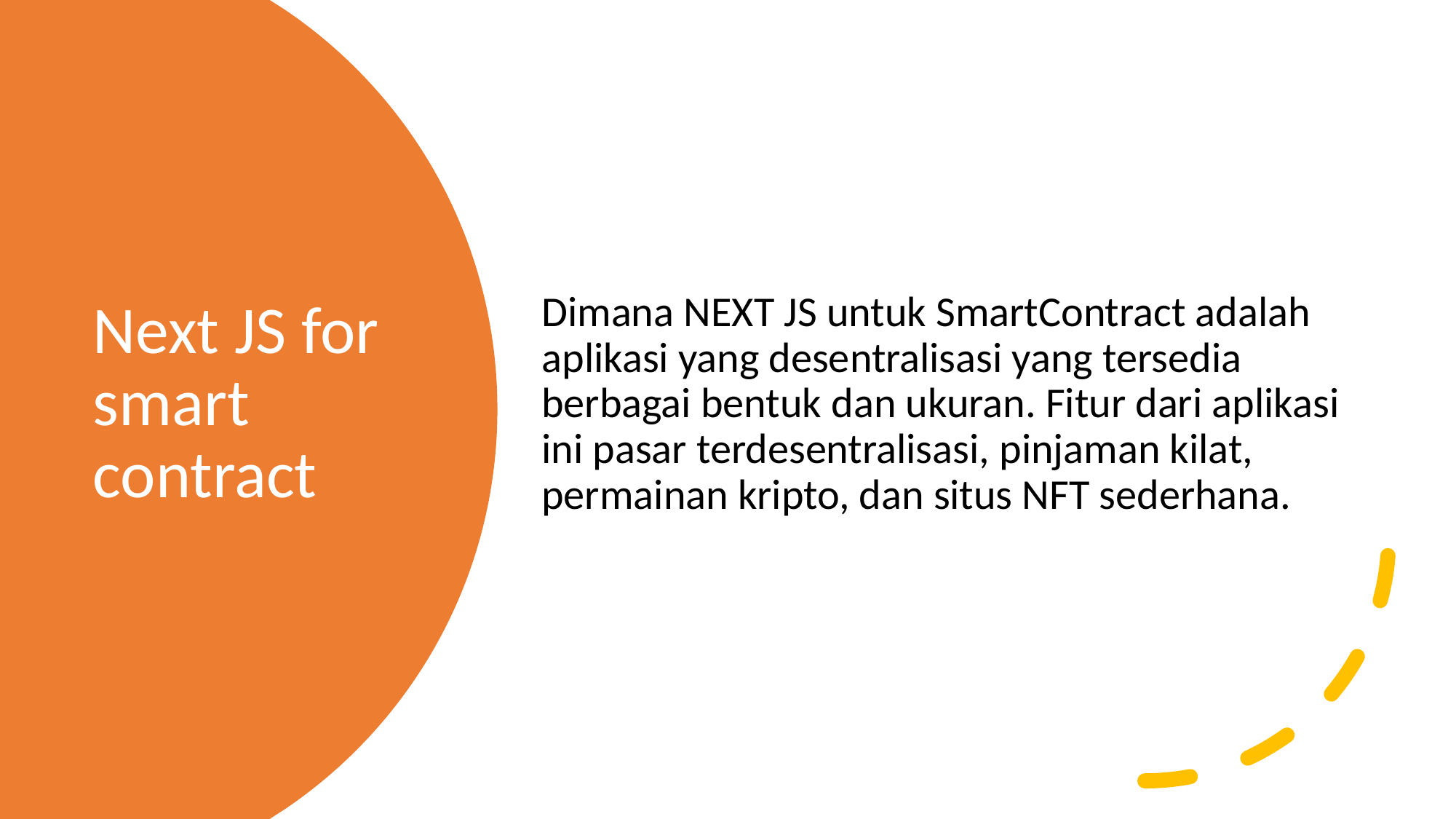

Dimana NEXT JS untuk SmartContract adalah aplikasi yang desentralisasi yang tersedia berbagai bentuk dan ukuran. Fitur dari aplikasi ini pasar terdesentralisasi, pinjaman kilat, permainan kripto, dan situs NFT sederhana.
# Next JS for smart contract